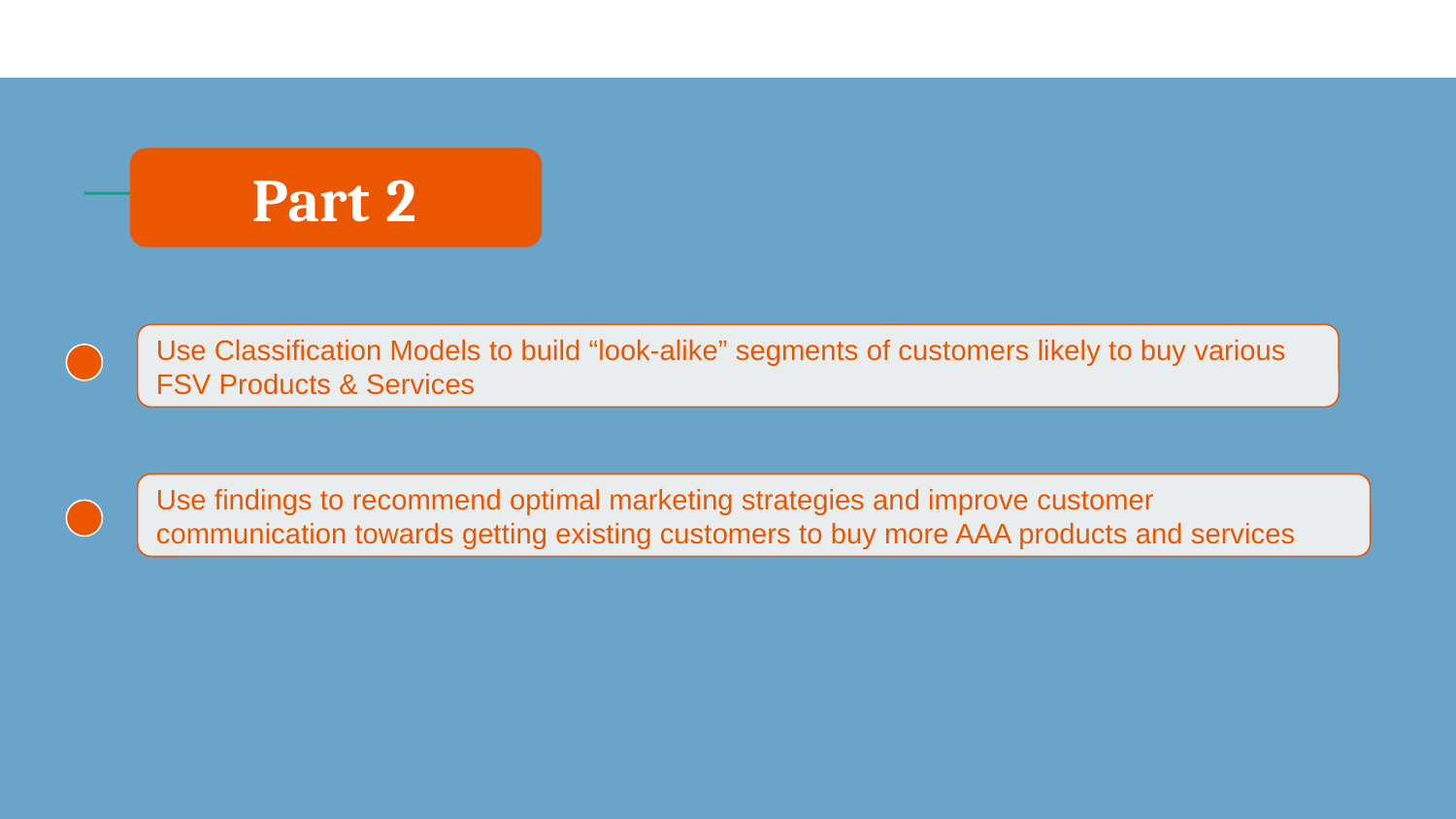

Part 2
Use Classification Models to build “look-alike” segments of customers likely to buy various FSV Products & Services

Use findings to recommend optimal marketing strategies and improve customer communication towards getting existing customers to buy more AAA products and services